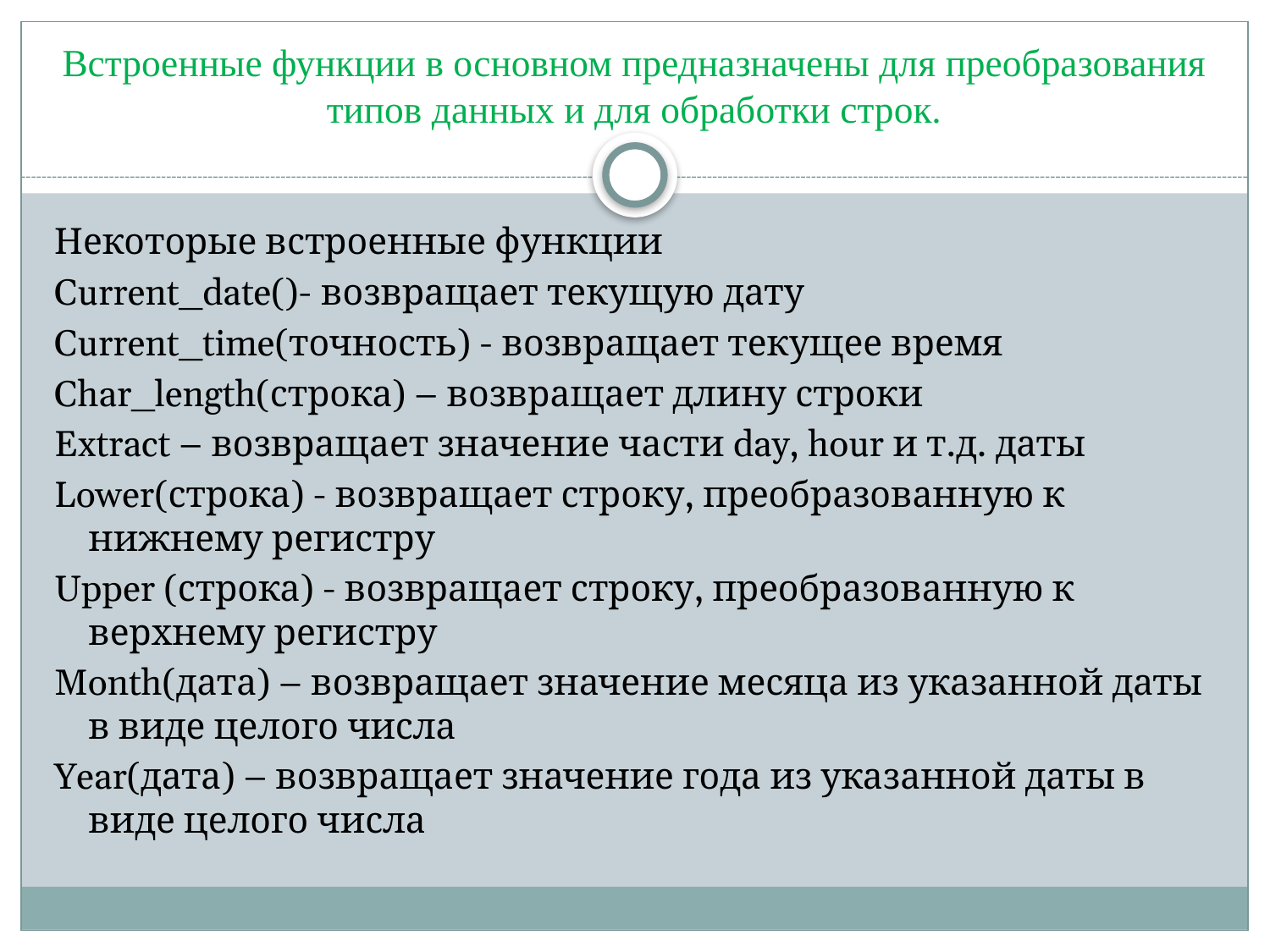

# Встроенные функции в основном предназначены для преобразования типов данных и для обработки строк.
Некоторые встроенные функции
Current_date()- возвращает текущую дату
Current_time(точность) - возвращает текущее время
Char_length(строка) – возвращает длину строки
Extract – возвращает значение части day, hour и т.д. даты
Lower(строка) - возвращает строку, преобразованную к нижнему регистру
Upper (строка) - возвращает строку, преобразованную к верхнему регистру
Month(дата) – возвращает значение месяца из указанной даты в виде целого числа
Year(дата) – возвращает значение года из указанной даты в виде целого числа